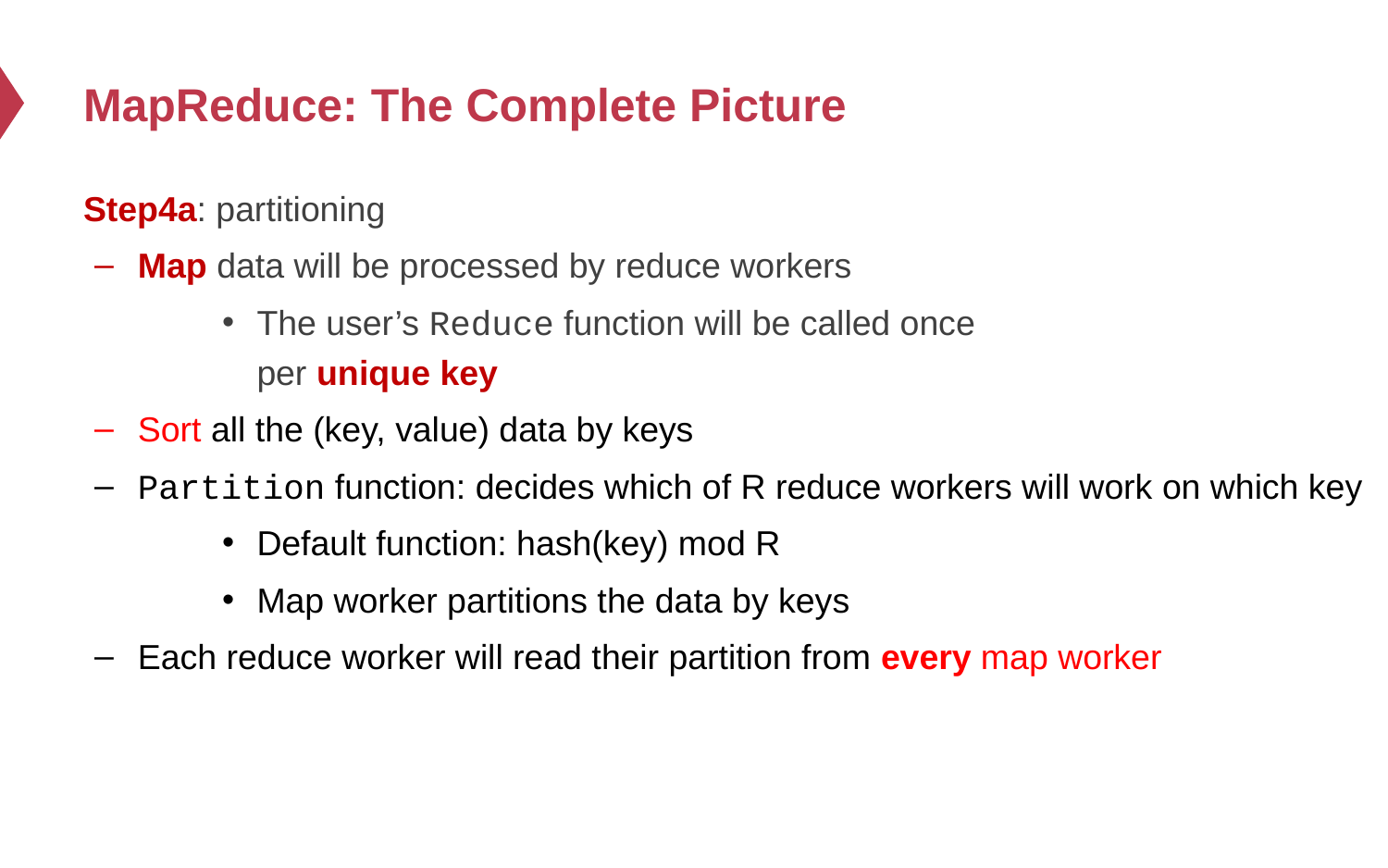

# MapReduce: The Complete Picture
Step4a: partitioning
Map data will be processed by reduce workers
The user’s Reduce function will be called once
per unique key
Sort all the (key, value) data by keys
Partition function: decides which of R reduce workers will work on which key
Default function: hash(key) mod R
Map worker partitions the data by keys
Each reduce worker will read their partition from every map worker

56